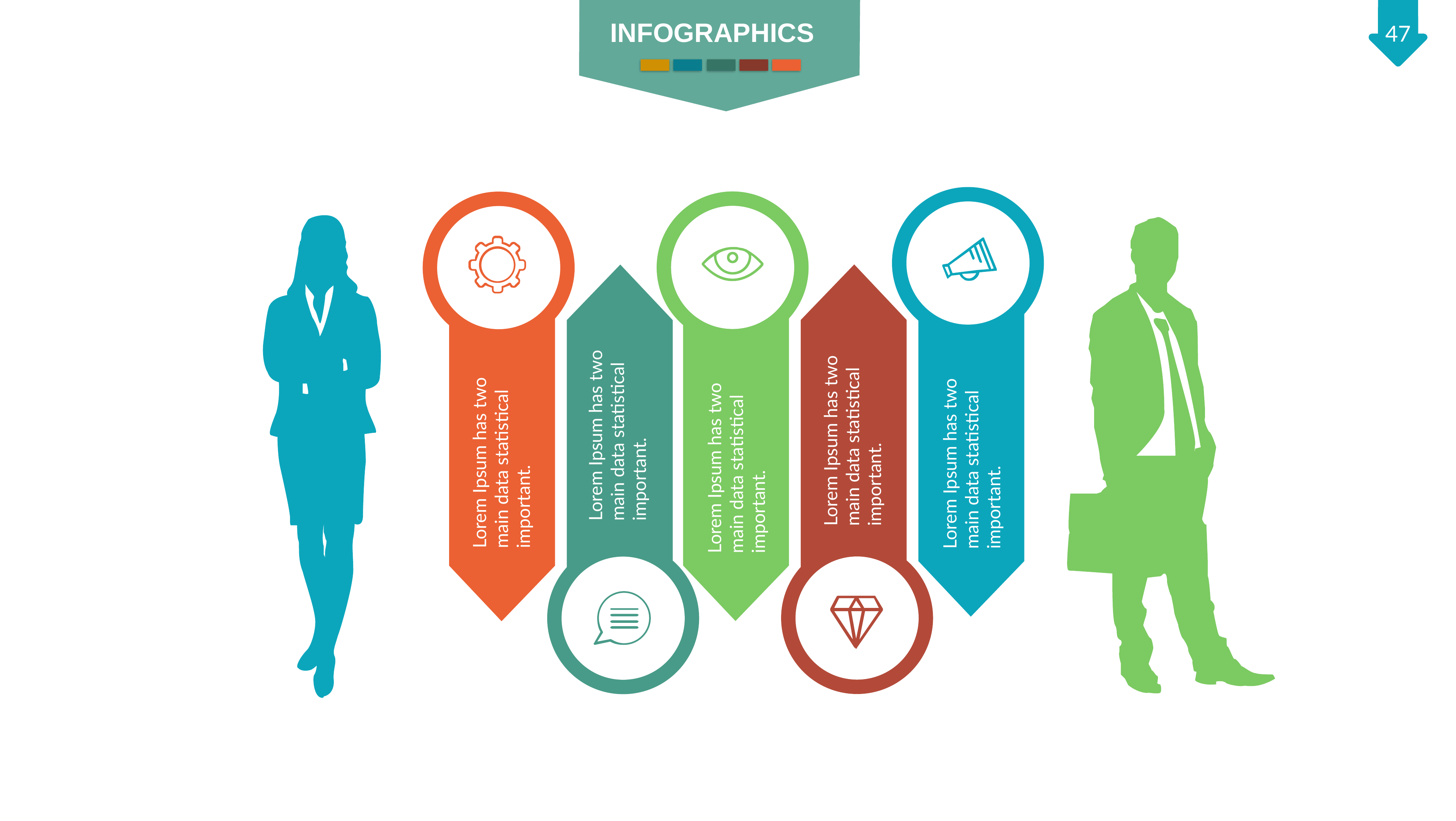

INFOGRAPHICS

Lorem Ipsum has two main data statistical important.

Lorem Ipsum has two main data statistical important.

Lorem Ipsum has two main data statistical important.

Lorem Ipsum has two main data statistical important.

Lorem Ipsum has two main data statistical important.